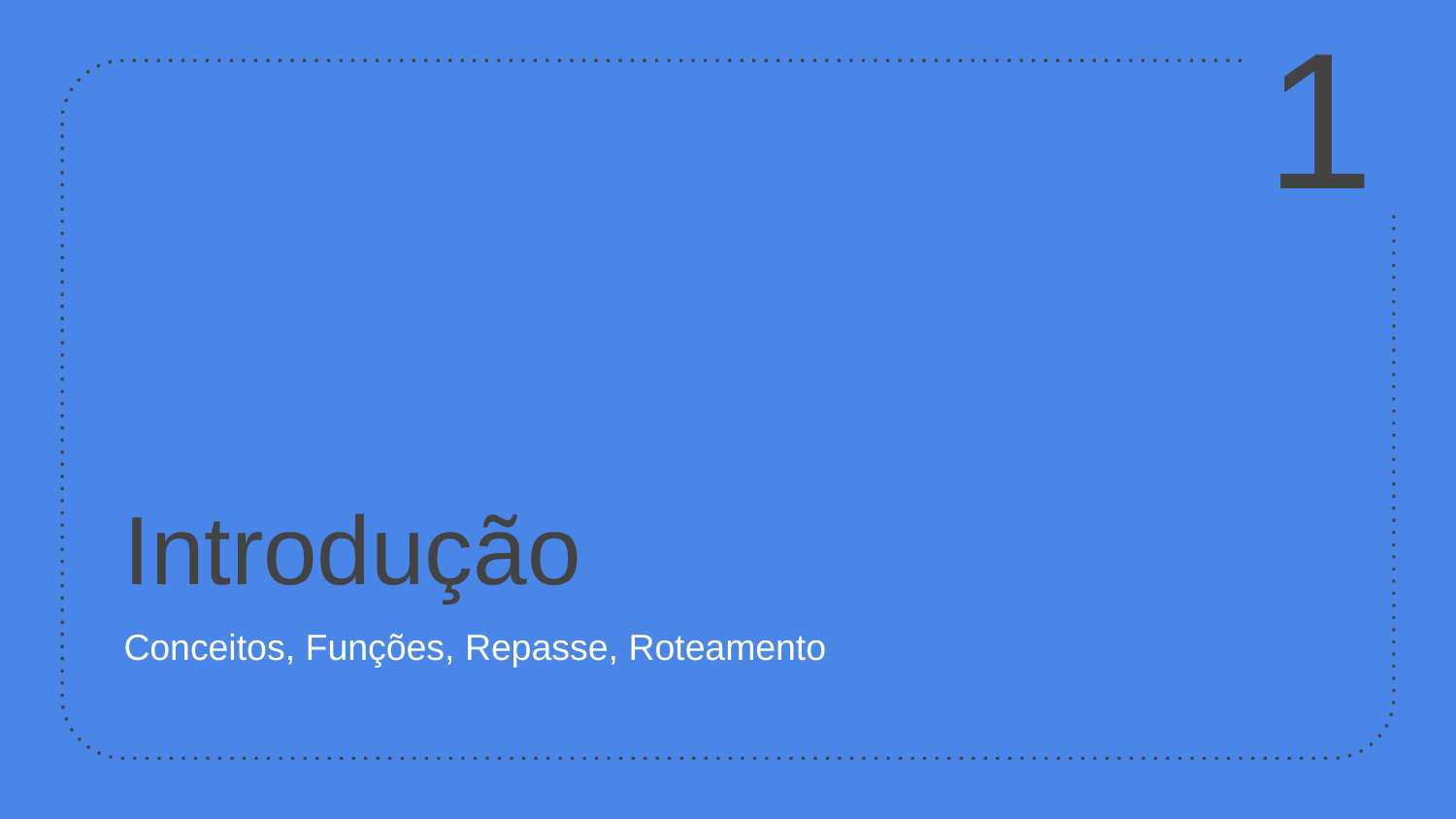

1
# Introdução
Conceitos, Funções, Repasse, Roteamento